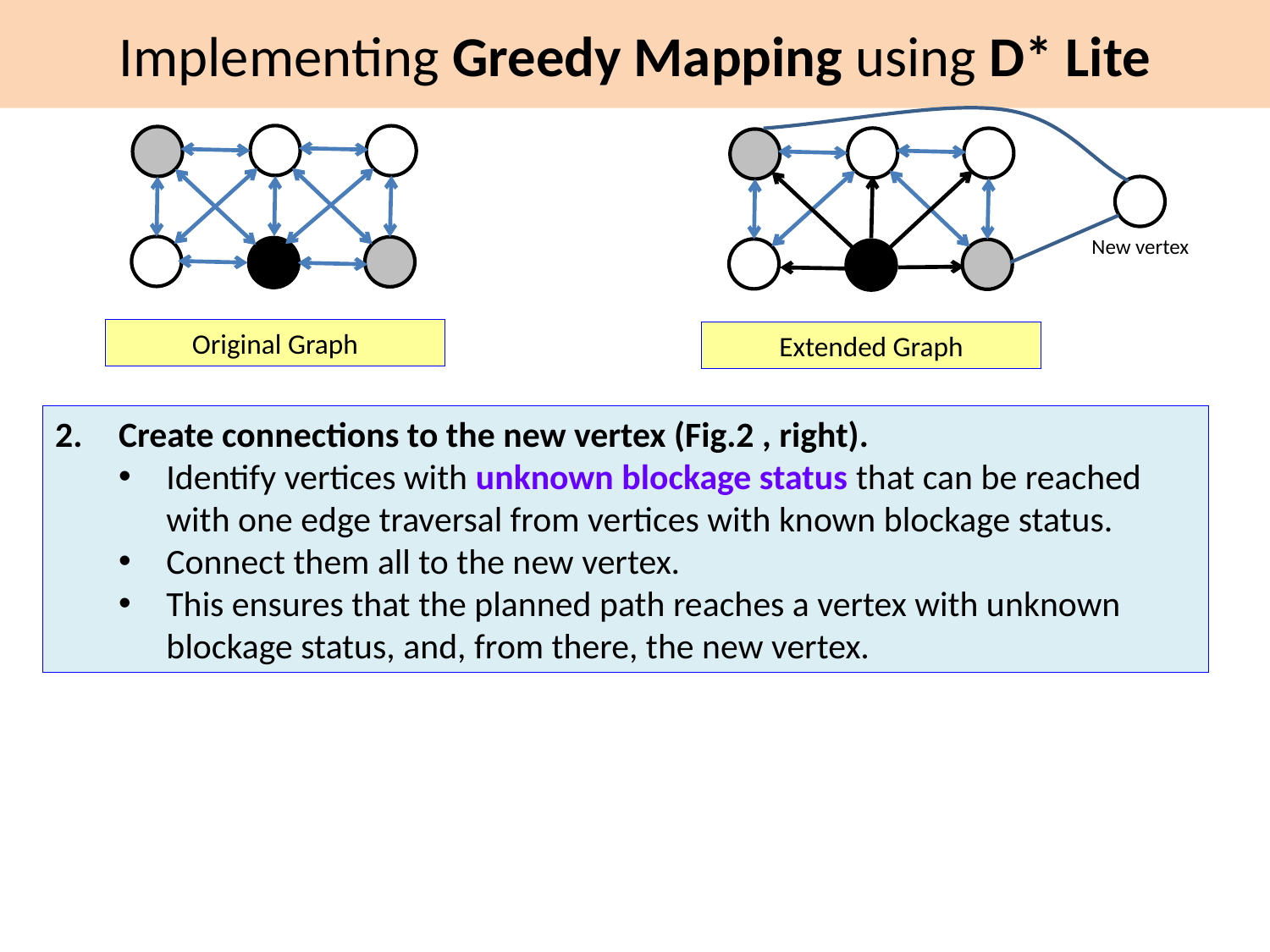

# Implementing Greedy Mapping using D* Lite

New vertex

Original Graph
Extended Graph
Create connections to the new vertex (Fig.2 , right).
Identify vertices with unknown blockage status that can be reached with one edge traversal from vertices with known blockage status.
Connect them all to the new vertex.
This ensures that the planned path reaches a vertex with unknown blockage status, and, from there, the new vertex.